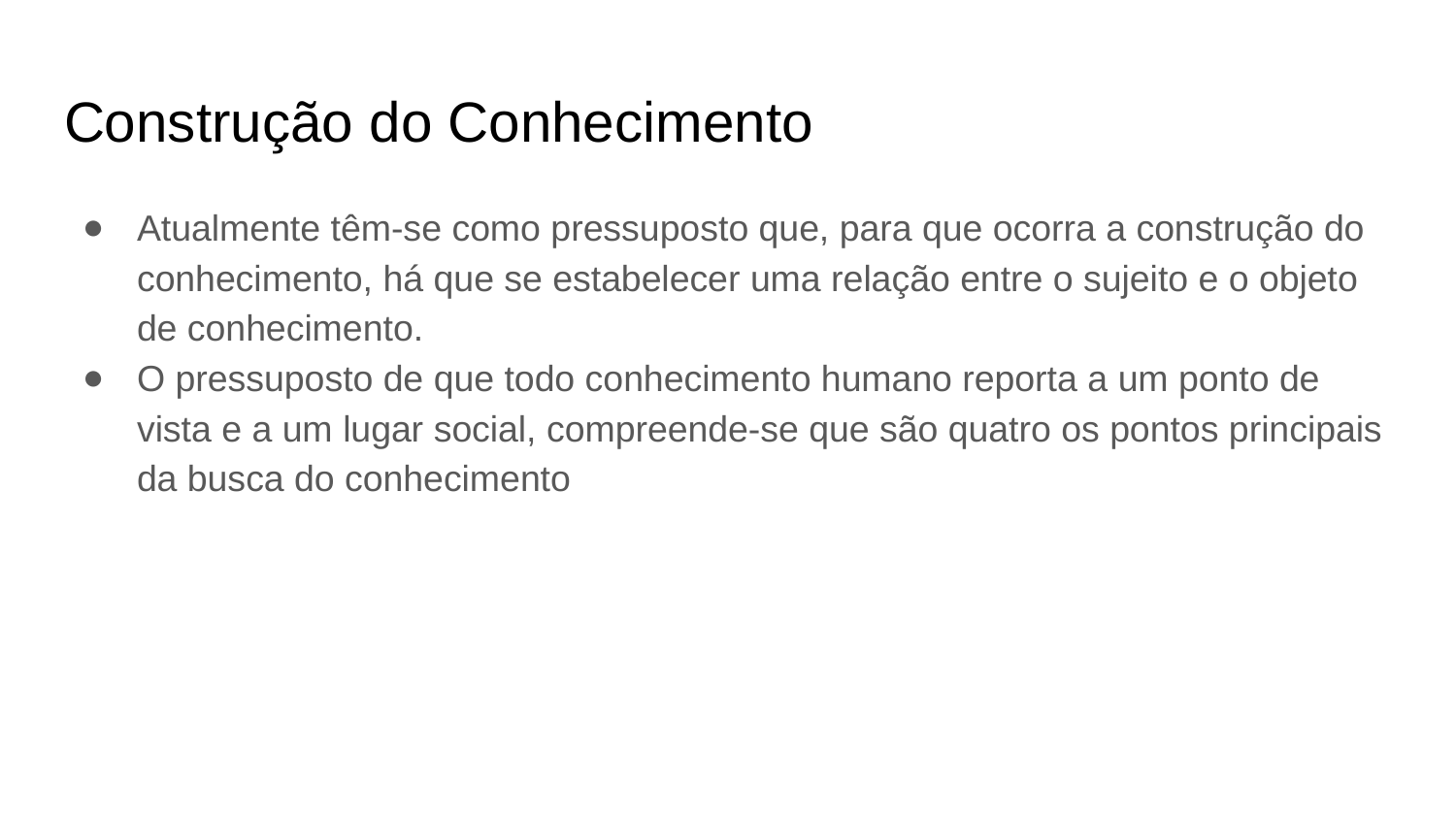

# Construção do Conhecimento
Atualmente têm-se como pressuposto que, para que ocorra a construção do conhecimento, há que se estabelecer uma relação entre o sujeito e o objeto de conhecimento.
O pressuposto de que todo conhecimento humano reporta a um ponto de vista e a um lugar social, compreende-se que são quatro os pontos principais da busca do conhecimento